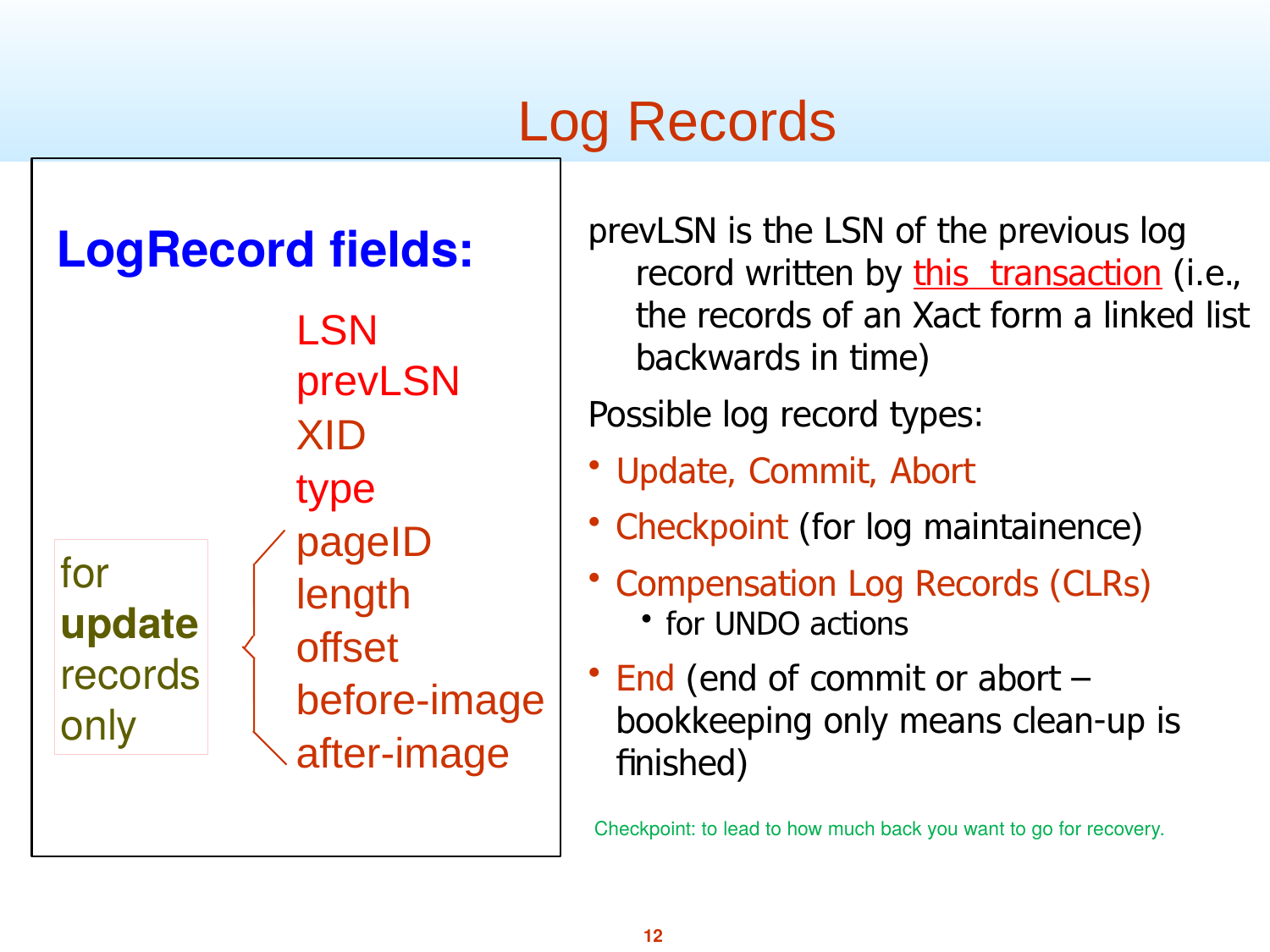

Log Records

prevLSN is the LSN of the previous log record written by this  transaction (i.e., the records of an Xact form a linked list backwards in time)
Possible log record types:
Update, Commit, Abort
Checkpoint (for log maintainence)
Compensation Log Records (CLRs)
for UNDO actions
End (end of commit or abort – bookkeeping only means clean-up is finished)
LogRecord fields:
LSN
prevLSN
XID
type
pageID

for
update
records
only
length

offset

before-image
after-image

Checkpoint: to lead to how much back you want to go for recovery.
12